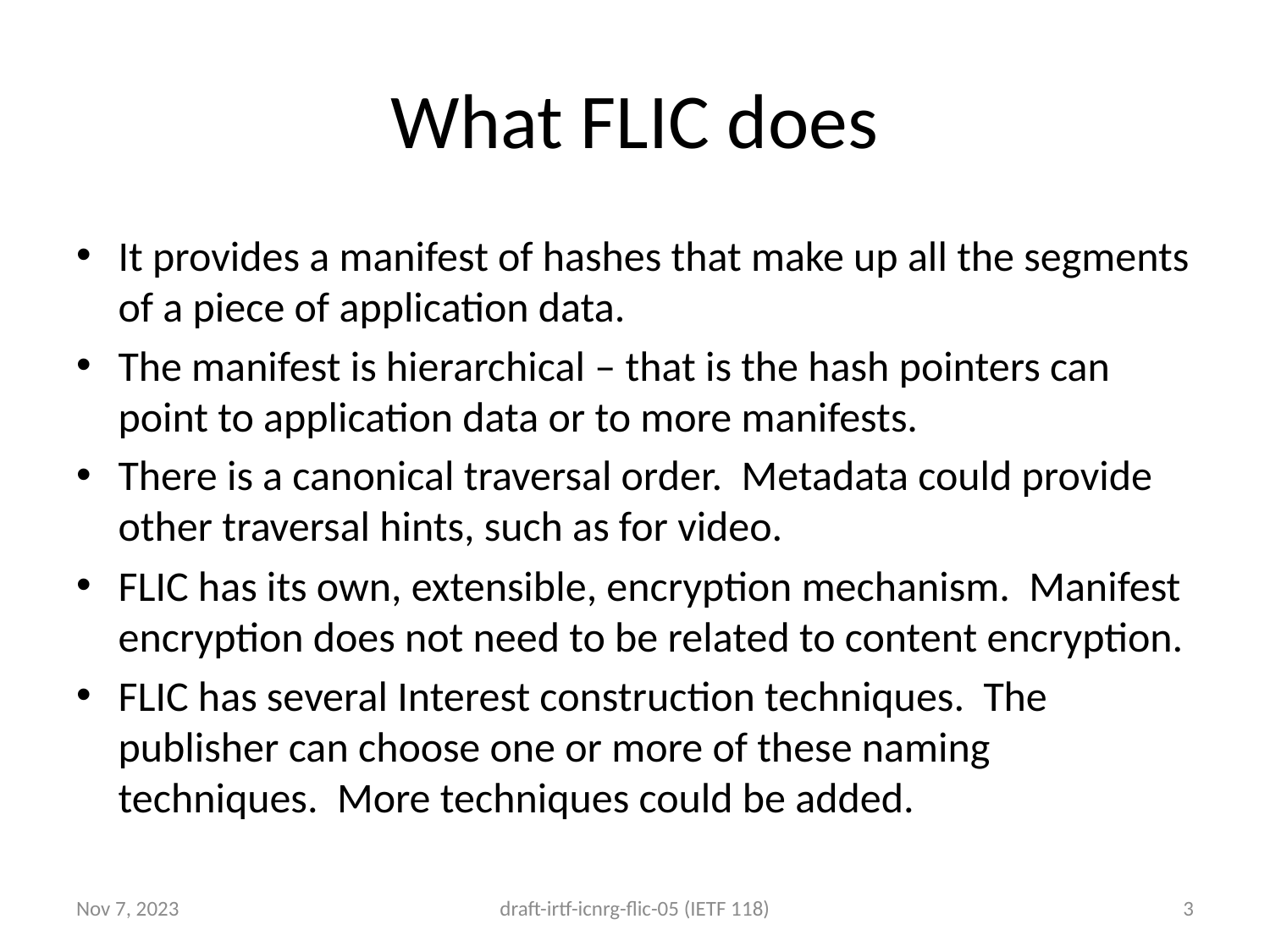

# What FLIC does
It provides a manifest of hashes that make up all the segments of a piece of application data.
The manifest is hierarchical – that is the hash pointers can point to application data or to more manifests.
There is a canonical traversal order.  Metadata could provide other traversal hints, such as for video.
FLIC has its own, extensible, encryption mechanism.  Manifest encryption does not need to be related to content encryption.
FLIC has several Interest construction techniques.  The publisher can choose one or more of these naming techniques.  More techniques could be added.
Nov 7, 2023
draft-irtf-icnrg-flic-05 (IETF 118)
3